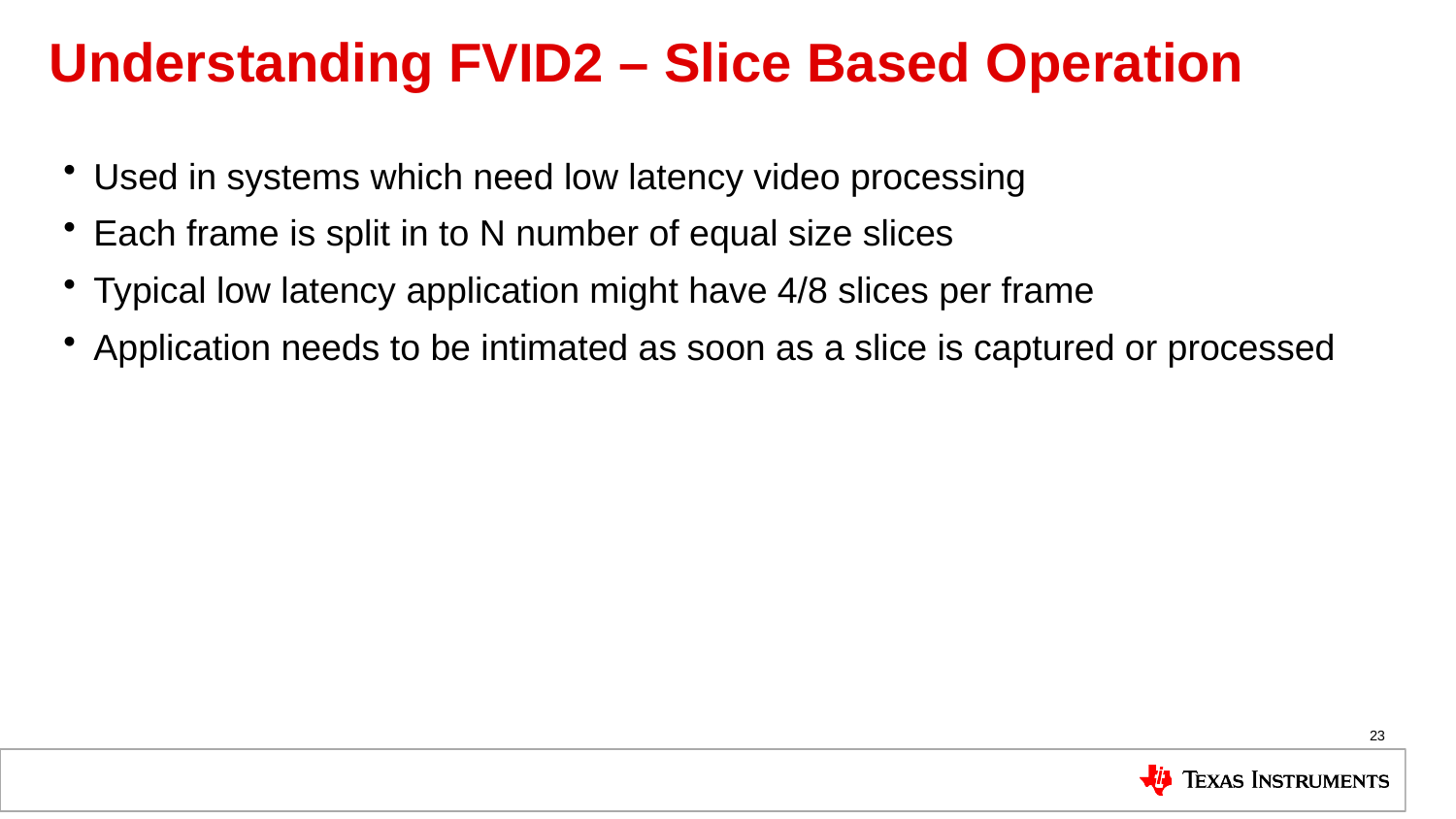

# Understanding FVID2 – Slice Based Operation
Used in systems which need low latency video processing
Each frame is split in to N number of equal size slices
Typical low latency application might have 4/8 slices per frame
Application needs to be intimated as soon as a slice is captured or processed

23